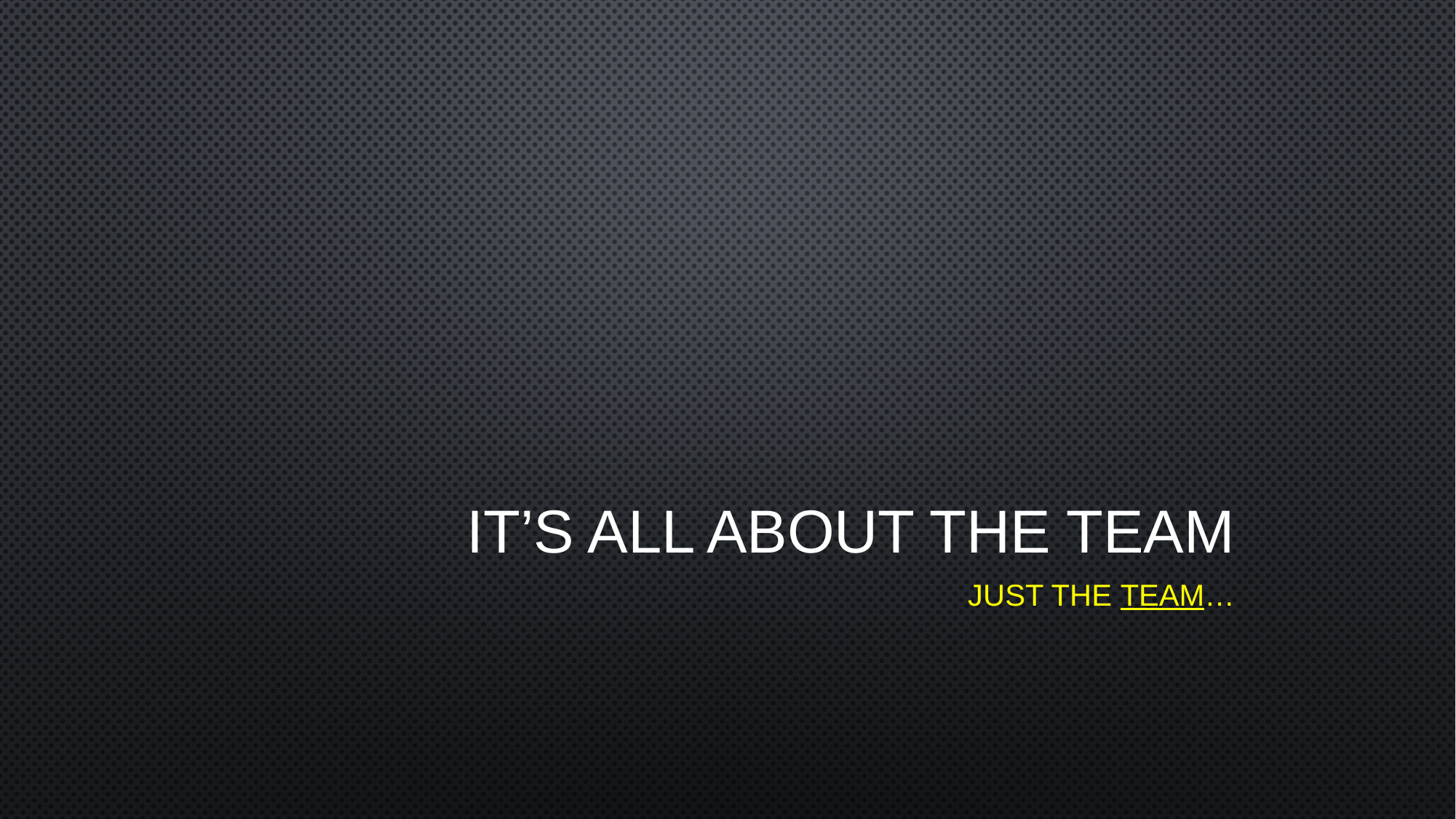

# IT’S All ABOUT the team
just THE TEAM…